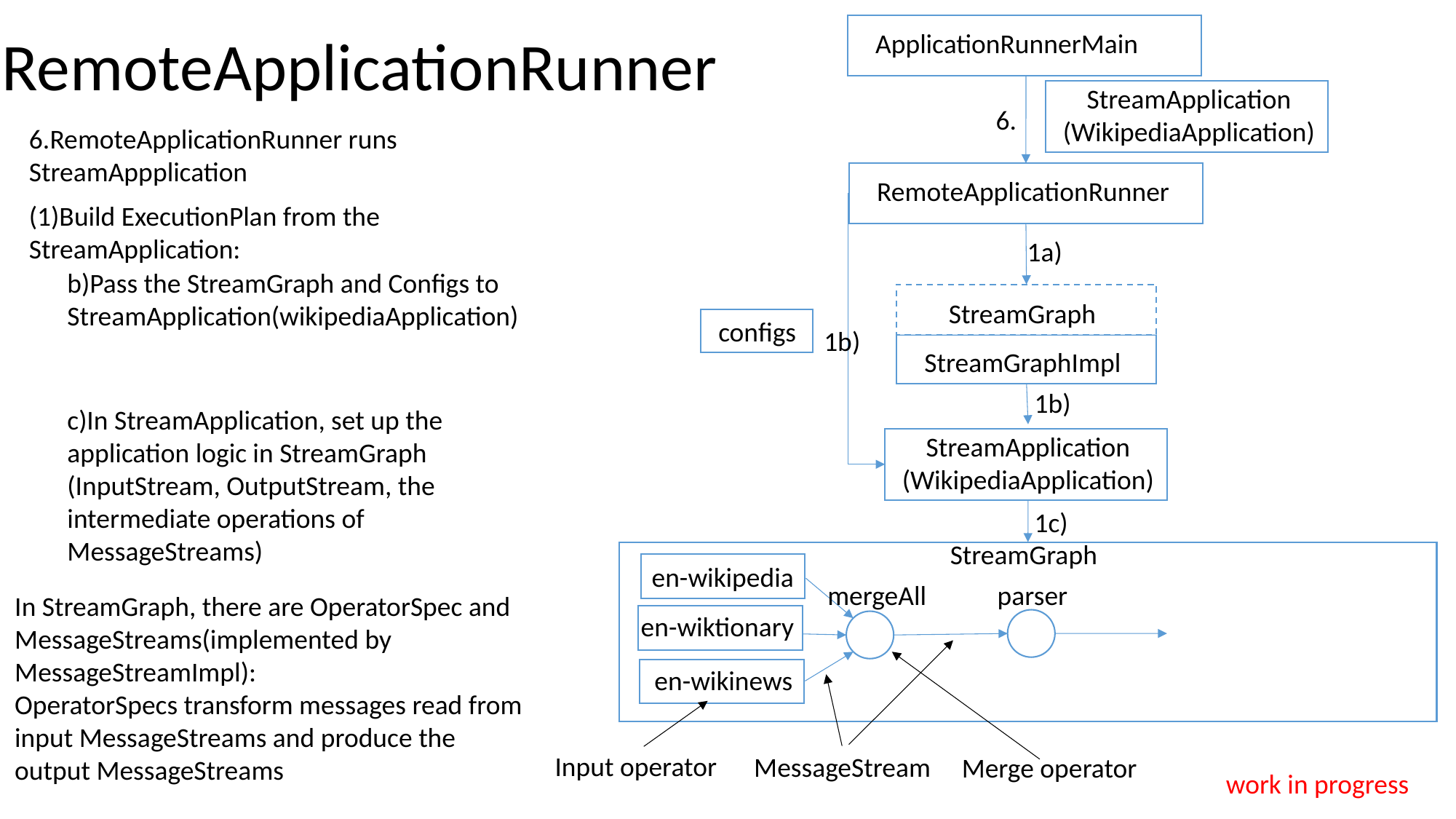

# RemoteApplicationRunner

ApplicationRunnerMain
StreamApplication
(WikipediaApplication)

6.
6.RemoteApplicationRunner runs StreamAppplication

RemoteApplicationRunner
(1)Build ExecutionPlan from the StreamApplication:
1a)
b)Pass the StreamGraph and Configs to StreamApplication(wikipediaApplication)

StreamGraph
configs

1b)

StreamGraphImpl
1b)
c)In StreamApplication, set up the application logic in StreamGraph (InputStream, OutputStream, the intermediate operations of MessageStreams)
StreamApplication
(WikipediaApplication)

1c)
StreamGraph

en-wikipedia
mergeAll
parser
In StreamGraph, there are OperatorSpec and MessageStreams(implemented by MessageStreamImpl):
OperatorSpecs transform messages read from input MessageStreams and produce the output MessageStreams
en-wiktionary

en-wikinews

Input operator
MessageStream
Merge operator
work in progress